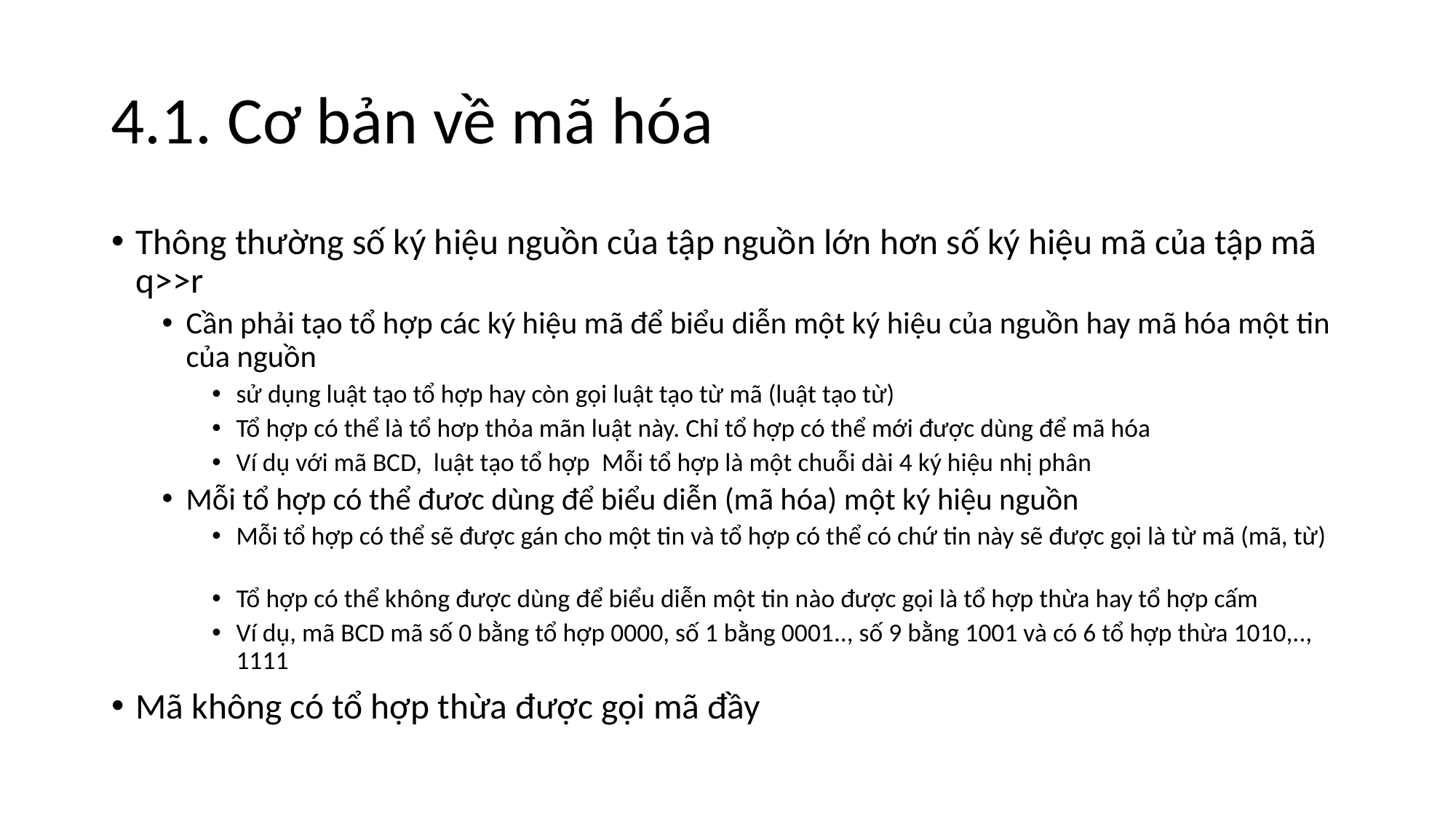

4.1. Cơ bản về mã hóa
Thông thường số ký hiệu nguồn của tập nguồn lớn hơn số ký hiệu mã của tập mã q>>r
Cần phải tạo tổ hợp các ký hiệu mã để biểu diễn một ký hiệu của nguồn hay mã hóa một tin của nguồn
sử dụng luật tạo tổ hợp hay còn gọi luật tạo từ mã (luật tạo từ)
Tổ hợp có thể là tổ hơp thỏa mãn luật này. Chỉ tổ hợp có thể mới được dùng để mã hóa
Ví dụ với mã BCD,  luật tạo tổ hợp  Mỗi tổ hợp là một chuỗi dài 4 ký hiệu nhị phân
Mỗi tổ hợp có thể đươc dùng để biểu diễn (mã hóa) một ký hiệu nguồn
Mỗi tổ hợp có thể sẽ được gán cho một tin và tổ hợp có thể có chứ tin này sẽ được gọi là từ mã (mã, từ)
Tổ hợp có thể không được dùng để biểu diễn một tin nào được gọi là tổ hợp thừa hay tổ hợp cấm
Ví dụ, mã BCD mã số 0 bằng tổ hợp 0000, số 1 bằng 0001.., số 9 bằng 1001 và có 6 tổ hợp thừa 1010,.., 1111
Mã không có tổ hợp thừa được gọi mã đầy